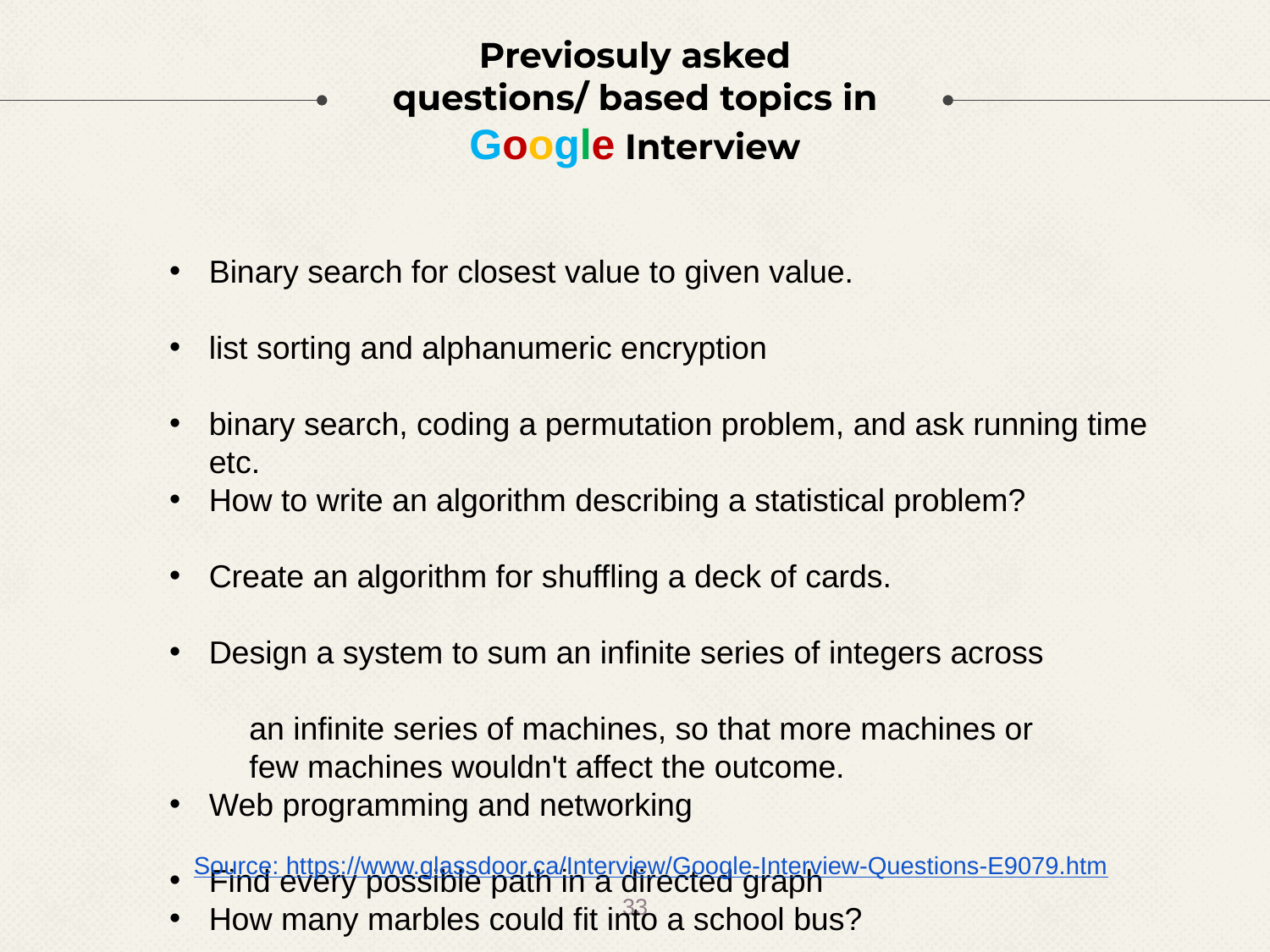

# Previosuly asked questions/ based topics in Google Interview
Binary search for closest value to given value.
list sorting and alphanumeric encryption
binary search, coding a permutation problem, and ask running time etc.
How to write an algorithm describing a statistical problem?
Create an algorithm for shuffling a deck of cards.
Design a system to sum an infinite series of integers across
         an infinite series of machines, so that more machines or
         few machines wouldn't affect the outcome.
Web programming and networking
Find every possible path in a directed graph
How many marbles could fit into a school bus?
Finding the next node in a binary tree
Given a list of numbers build and place the numbers into a  sorted binary tree.
Source: https://www.glassdoor.ca/Interview/Google-Interview-Questions-E9079.htm
33